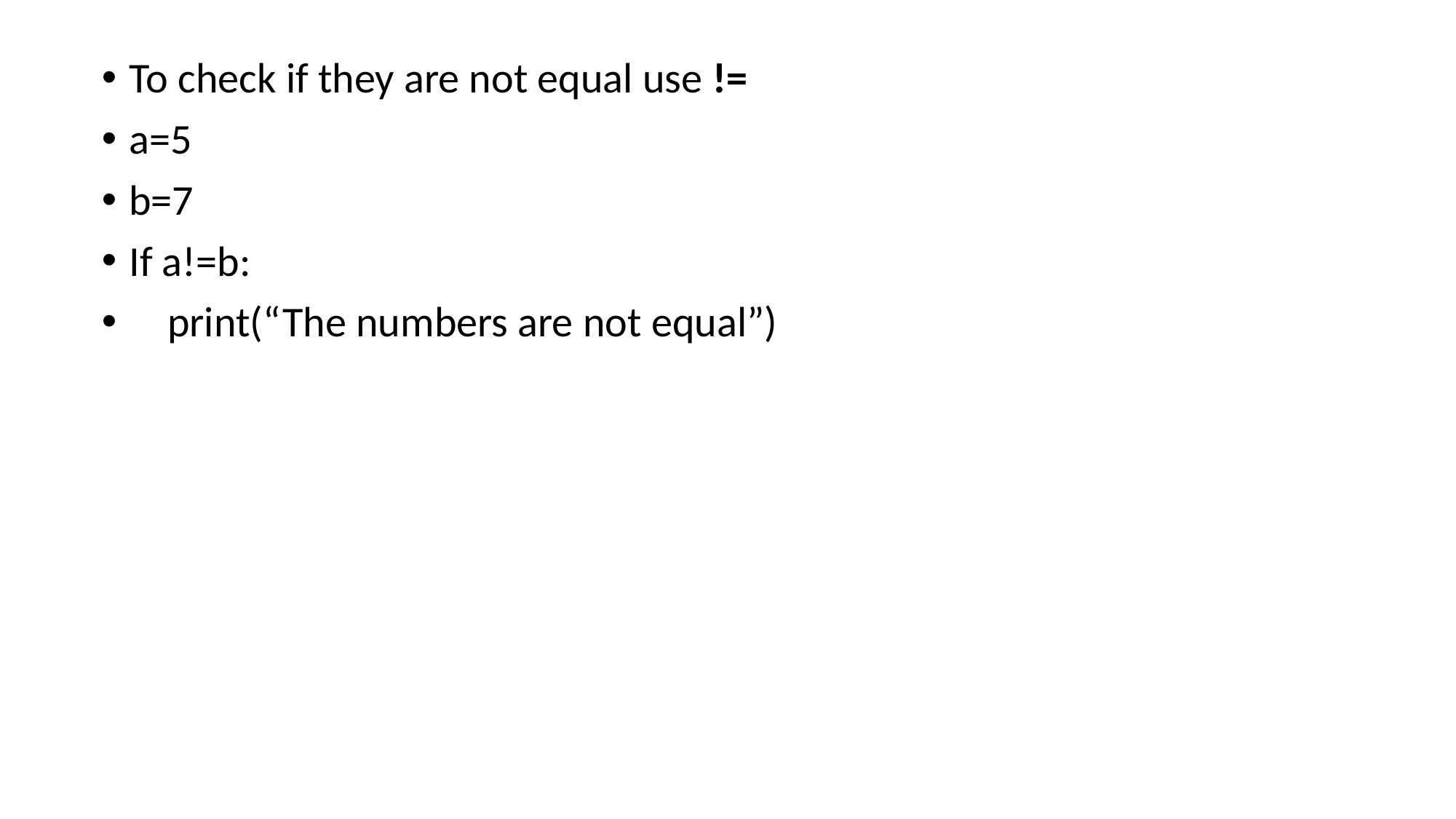

To check if they are not equal use !=
a=5
b=7
If a!=b:
    print(“The numbers are not equal”)